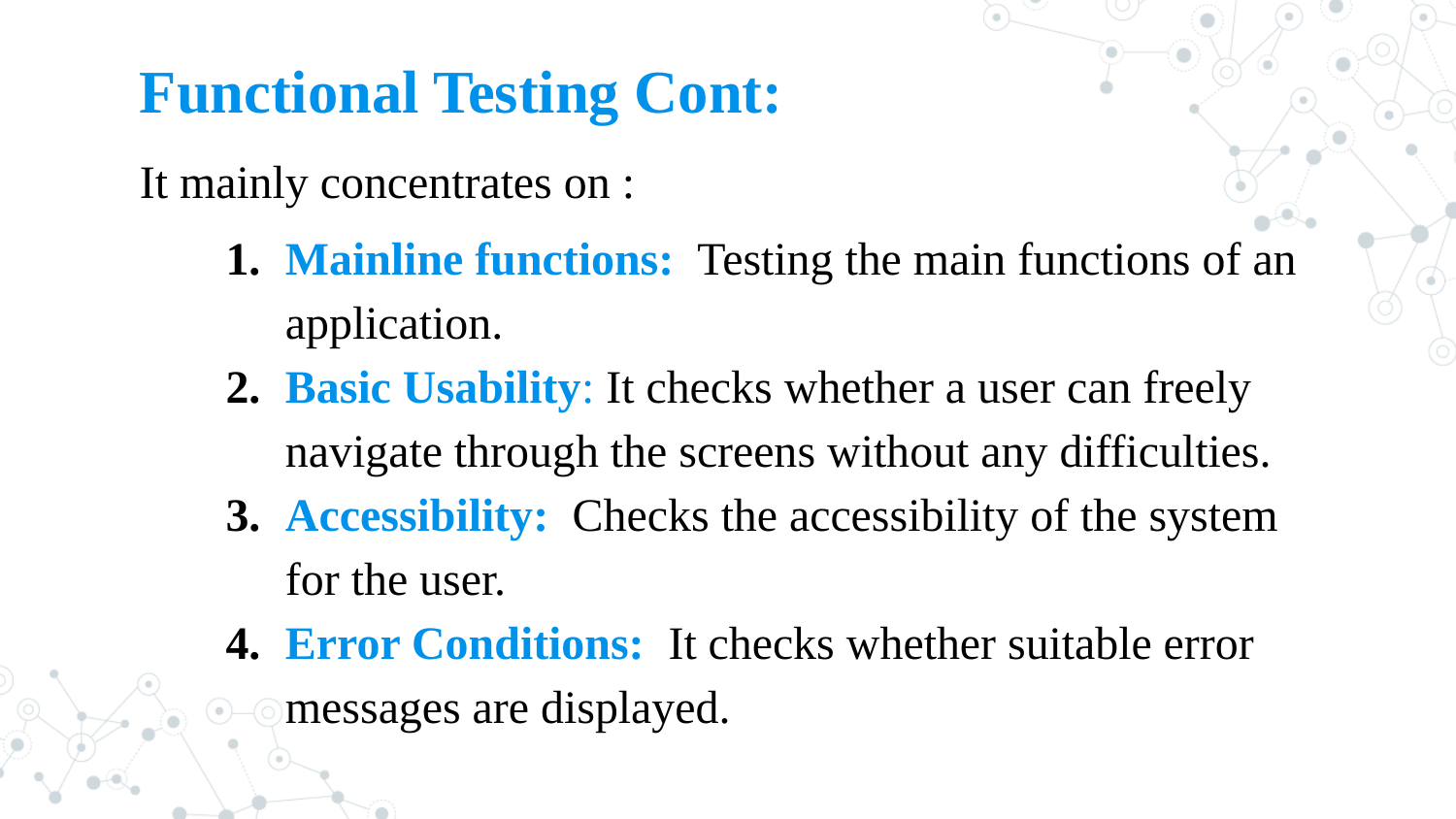

# Functional Testing Cont:
It mainly concentrates on :
Mainline functions:  Testing the main functions of an application.
Basic Usability: It checks whether a user can freely navigate through the screens without any difficulties.
Accessibility:  Checks the accessibility of the system for the user.
Error Conditions:  It checks whether suitable error messages are displayed.
17